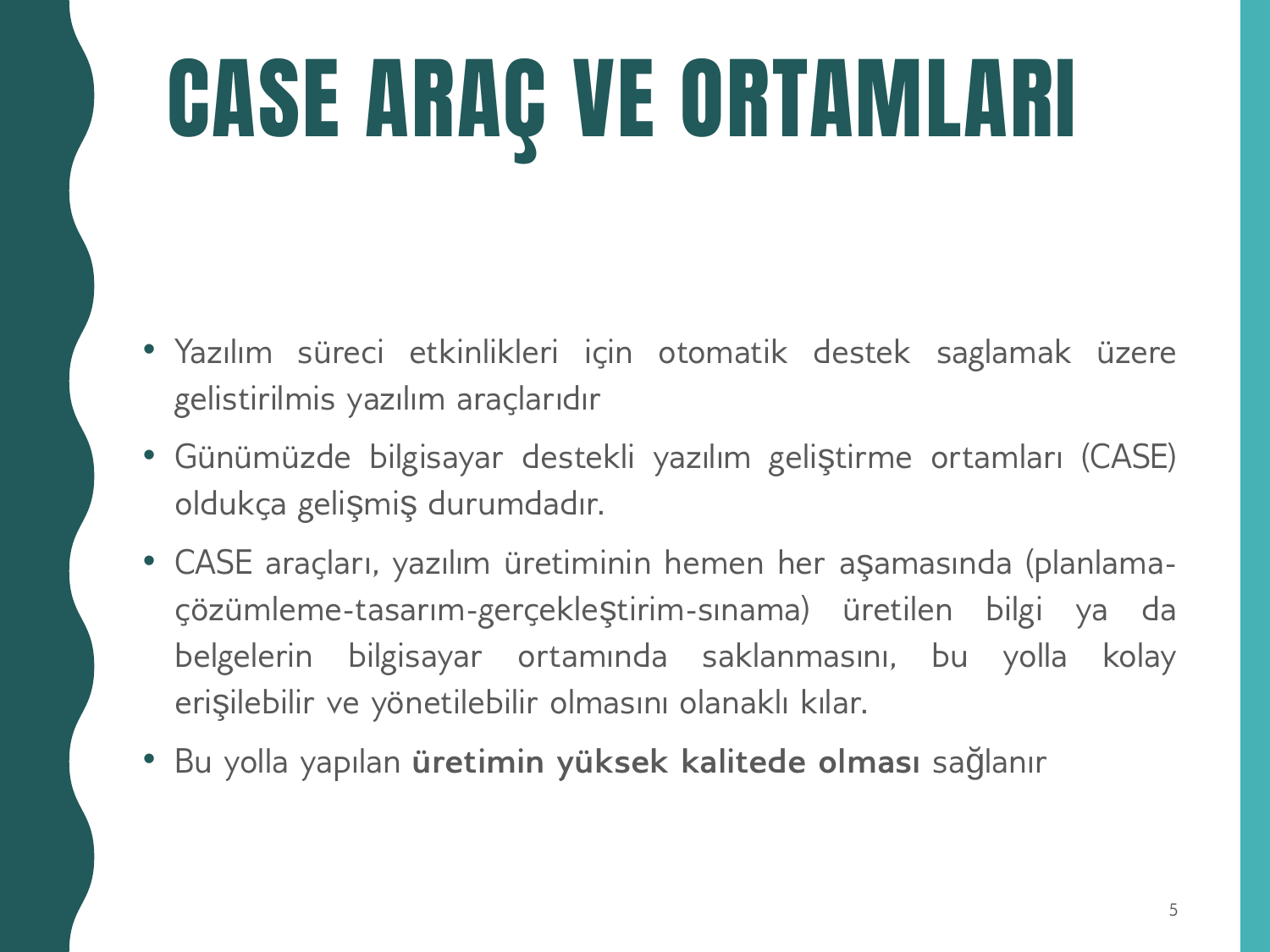

# CASE Araç ve Ortamları
Yazılım süreci etkinlikleri için otomatik destek saglamak üzere gelistirilmis yazılım araçlarıdır
Günümüzde bilgisayar destekli yazılım geliştirme ortamları (CASE) oldukça gelişmiş durumdadır.
CASE araçları, yazılım üretiminin hemen her aşamasında (planlama-çözümleme-tasarım-gerçekleştirim-sınama) üretilen bilgi ya da belgelerin bilgisayar ortamında saklanmasını, bu yolla kolay erişilebilir ve yönetilebilir olmasını olanaklı kılar.
Bu yolla yapılan üretimin yüksek kalitede olması sağlanır
5